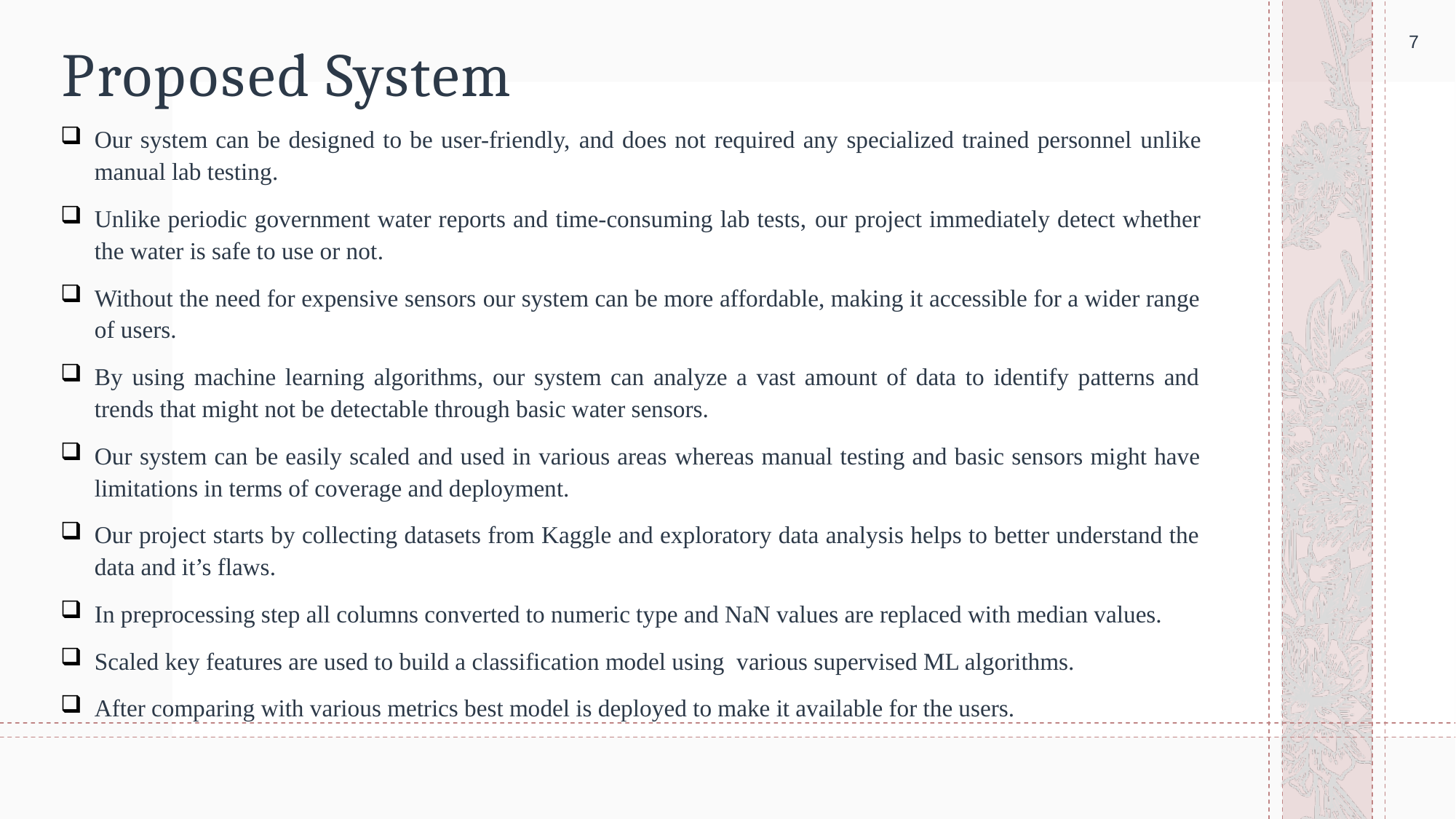

7
7
# Proposed System
Our system can be designed to be user-friendly, and does not required any specialized trained personnel unlike manual lab testing.
Unlike periodic government water reports and time-consuming lab tests, our project immediately detect whether the water is safe to use or not.
Without the need for expensive sensors our system can be more affordable, making it accessible for a wider range of users.
By using machine learning algorithms, our system can analyze a vast amount of data to identify patterns and trends that might not be detectable through basic water sensors.
Our system can be easily scaled and used in various areas whereas manual testing and basic sensors might have limitations in terms of coverage and deployment.
Our project starts by collecting datasets from Kaggle and exploratory data analysis helps to better understand the data and it’s flaws.
In preprocessing step all columns converted to numeric type and NaN values are replaced with median values.
Scaled key features are used to build a classification model using  various supervised ML algorithms.
After comparing with various metrics best model is deployed to make it available for the users.